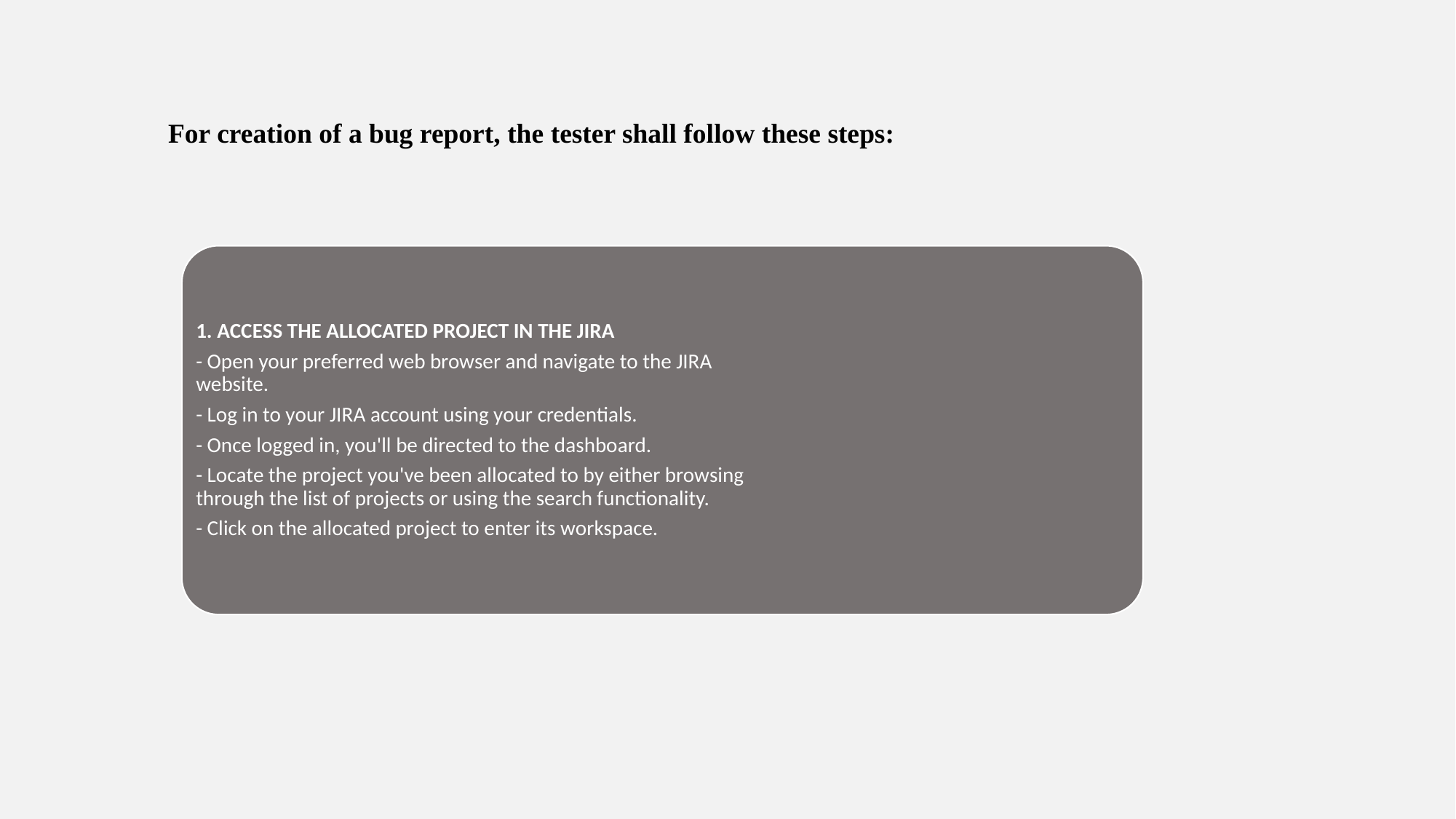

# For creation of a bug report, the tester shall follow these steps:

1. ACCESS THE ALLOCATED PROJECT IN THE JIRA
- Open your preferred web browser and navigate to the JIRA website.
- Log in to your JIRA account using your credentials.
- Once logged in, you'll be directed to the dashboard.
- Locate the project you've been allocated to by either browsing through the list of projects or using the search functionality.
- Click on the allocated project to enter its workspace.